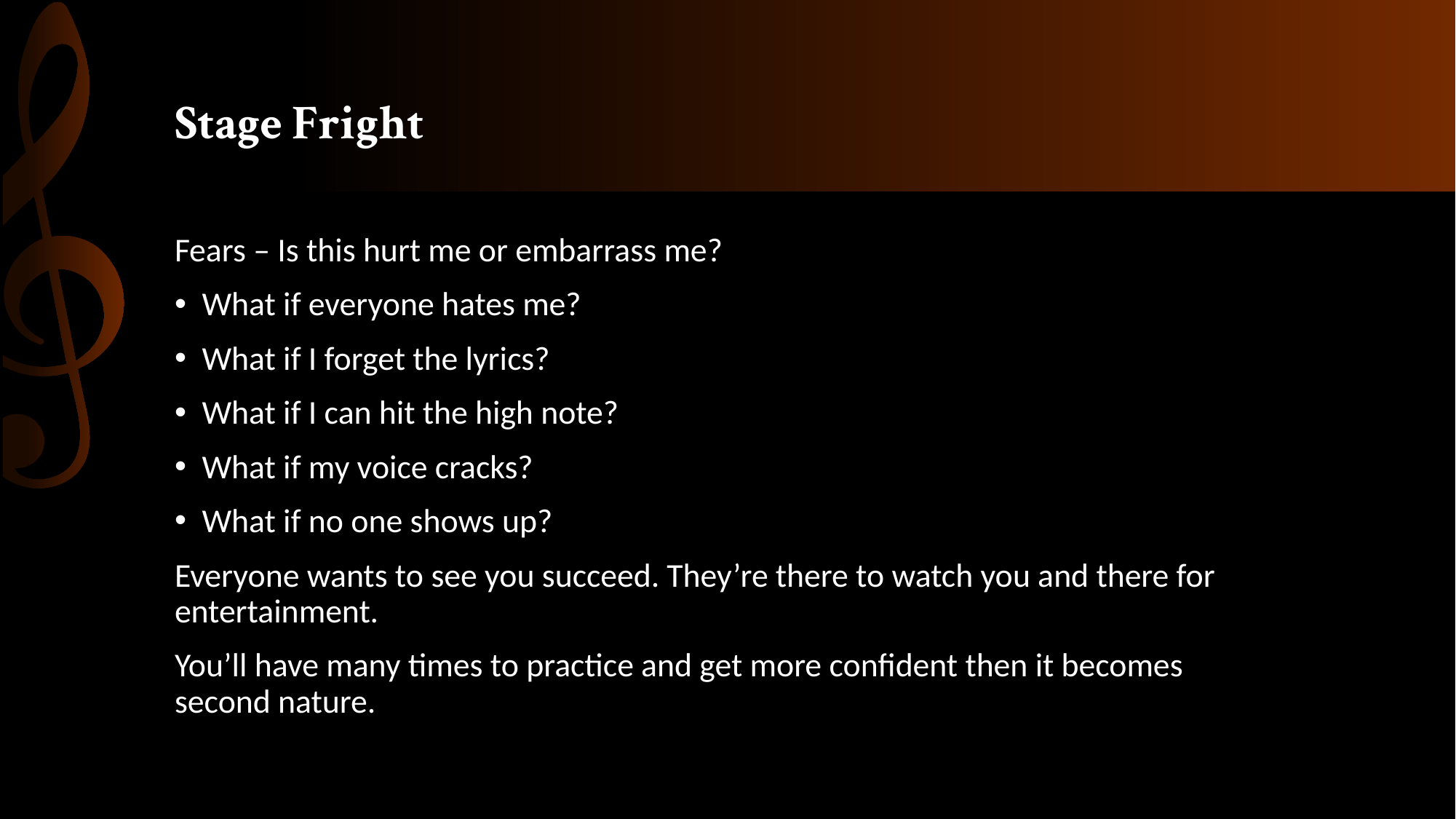

# Stage Fright
Fears – Is this hurt me or embarrass me?
What if everyone hates me?
What if I forget the lyrics?
What if I can hit the high note?
What if my voice cracks?
What if no one shows up?
Everyone wants to see you succeed. They’re there to watch you and there for entertainment.
You’ll have many times to practice and get more confident then it becomes second nature.